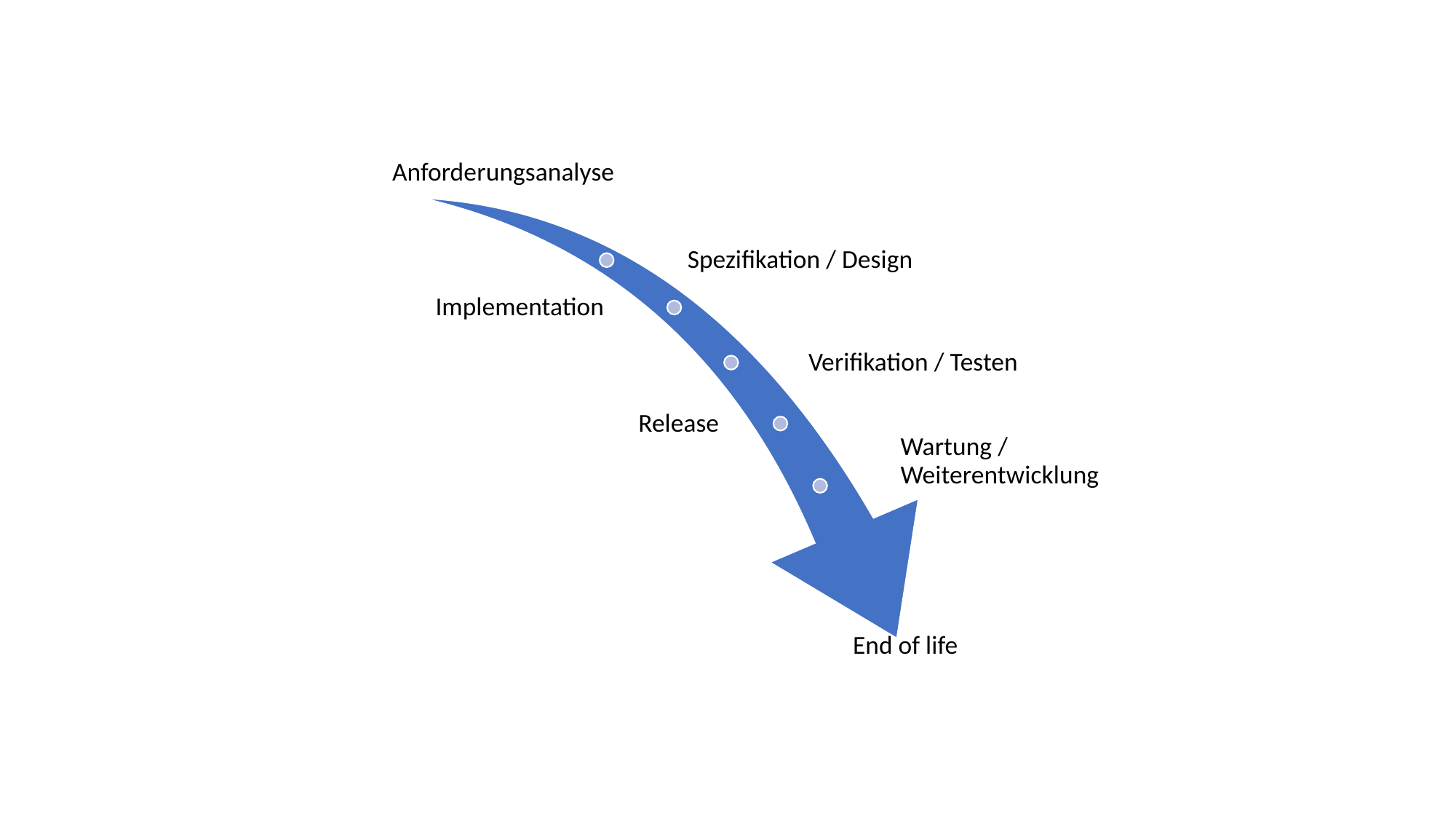

Anforderungsanalyse
Spezifikation / Design
Implementation
Verifikation / Testen
Release
Wartung / Weiterentwicklung
End of life